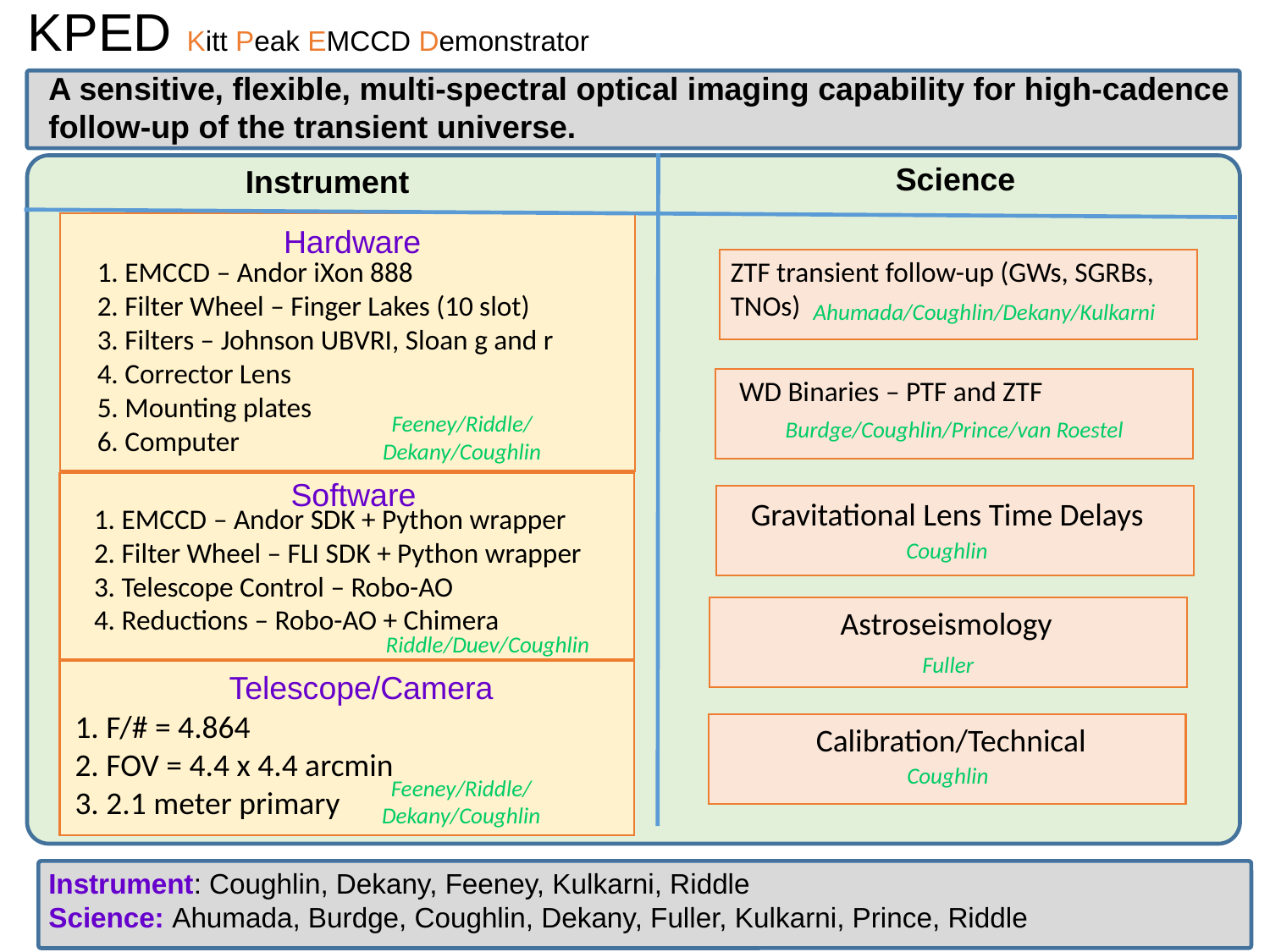

KPED Kitt Peak EMCCD Demonstrator
A sensitive, flexible, multi-spectral optical imaging capability for high-cadence follow-up of the transient universe.

Science

Instrument

Hardware

1. EMCCD – Andor iXon 888
2. Filter Wheel – Finger Lakes (10 slot)
3. Filters – Johnson UBVRI, Sloan g and r
4. Corrector Lens
5. Mounting plates
6. Computer

ZTF transient follow-up (GWs, SGRBs, TNOs)

Ahumada/Coughlin/Dekany/Kulkarni
WD Binaries – PTF and ZTF

Feeney/Riddle/Dekany/Coughlin
Burdge/Coughlin/Prince/van Roestel

Software

1. EMCCD – Andor SDK + Python wrapper
2. Filter Wheel – FLI SDK + Python wrapper
3. Telescope Control – Robo-AO
4. Reductions – Robo-AO + Chimera

Gravitational Lens Time Delays
Coughlin

Astroseismology
Riddle/Duev/Coughlin
Fuller

Telescope/Camera
1. F/# = 4.864
2. FOV = 4.4 x 4.4 arcmin
3. 2.1 meter primary

Calibration/Technical

Coughlin
Feeney/Riddle/Dekany/Coughlin
Instrument: Coughlin, Dekany, Feeney, Kulkarni, Riddle
Science: Ahumada, Burdge, Coughlin, Dekany, Fuller, Kulkarni, Prince, Riddle